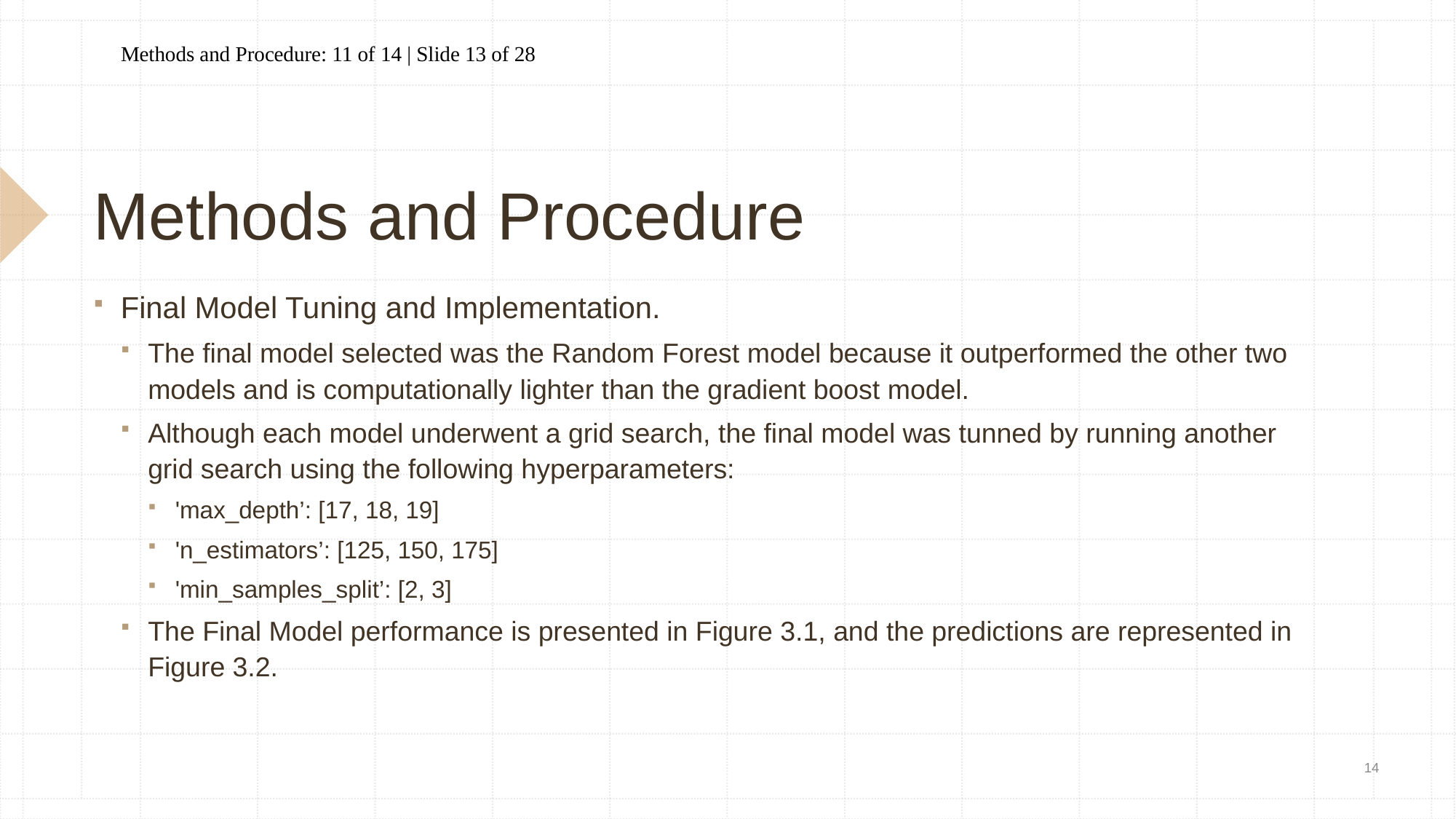

Methods and Procedure: 11 of 14 | Slide 13 of 28
# Methods and Procedure
Final Model Tuning and Implementation.
The final model selected was the Random Forest model because it outperformed the other two models and is computationally lighter than the gradient boost model.
Although each model underwent a grid search, the final model was tunned by running another grid search using the following hyperparameters:
'max_depth’: [17, 18, 19]
'n_estimators’: [125, 150, 175]
'min_samples_split’: [2, 3]
The Final Model performance is presented in Figure 3.1, and the predictions are represented in Figure 3.2.

14